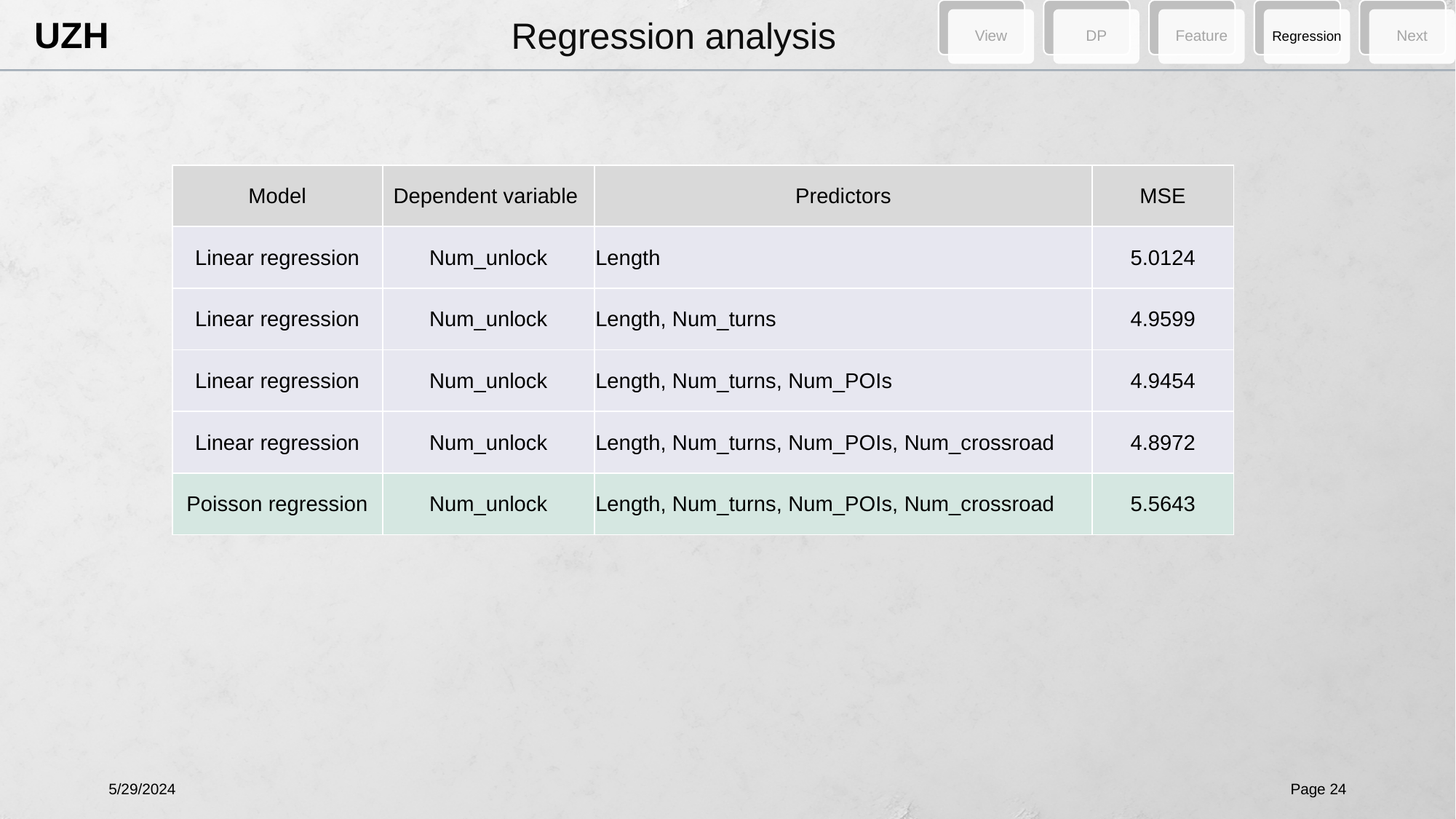

View
DP
Feature
Regression
Next
Regression analysis
| Model | Dependent variable | Predictors | MSE |
| --- | --- | --- | --- |
| Linear regression | Num\_unlock | Length | 5.0124 |
| Linear regression | Num\_unlock | Length, Num\_turns | 4.9599 |
| Linear regression | Num\_unlock | Length, Num\_turns, Num\_POIs | 4.9454 |
| Linear regression | Num\_unlock | Length, Num\_turns, Num\_POIs, Num\_crossroad | 4.8972 |
| Poisson regression | Num\_unlock | Length, Num\_turns, Num\_POIs, Num\_crossroad | 5.5643 |
5/29/2024
Page 24